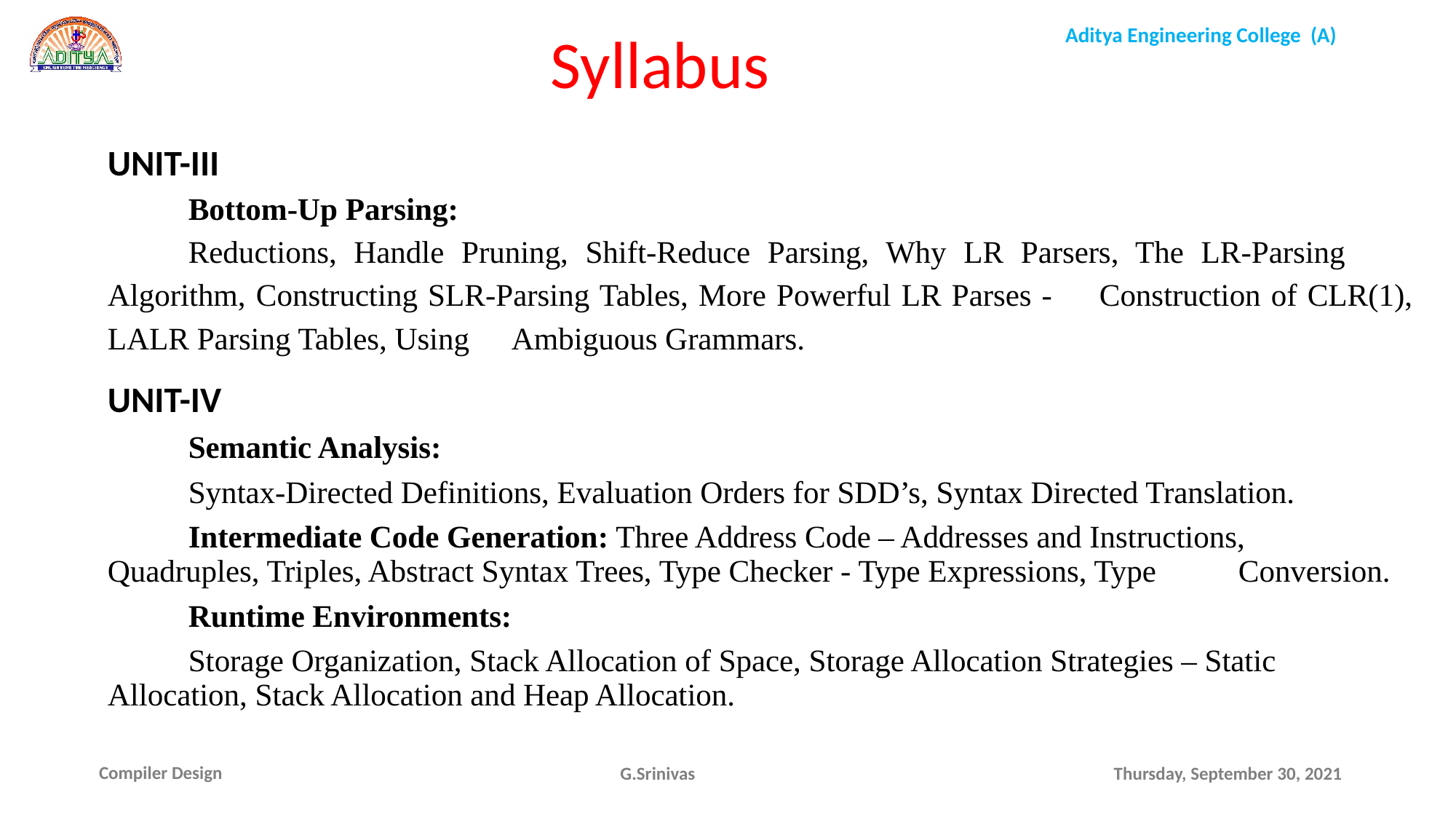

Syllabus
UNIT-III
	Bottom-Up Parsing:
	Reductions, Handle Pruning, Shift-Reduce Parsing, Why LR Parsers, The LR-Parsing 	Algorithm, Constructing SLR-Parsing Tables, More Powerful LR Parses - 	Construction of CLR(1), LALR Parsing Tables, Using 	Ambiguous Grammars.
UNIT-IV
	Semantic Analysis:
	Syntax-Directed Definitions, Evaluation Orders for SDD’s, Syntax Directed Translation.
	Intermediate Code Generation: Three Address Code – Addresses and Instructions, 	Quadruples, Triples, Abstract Syntax Trees, Type Checker - Type Expressions, Type 	Conversion.
	Runtime Environments:
	Storage Organization, Stack Allocation of Space, Storage Allocation Strategies – Static 	Allocation, Stack Allocation and Heap Allocation.
G.Srinivas
Thursday, September 30, 2021